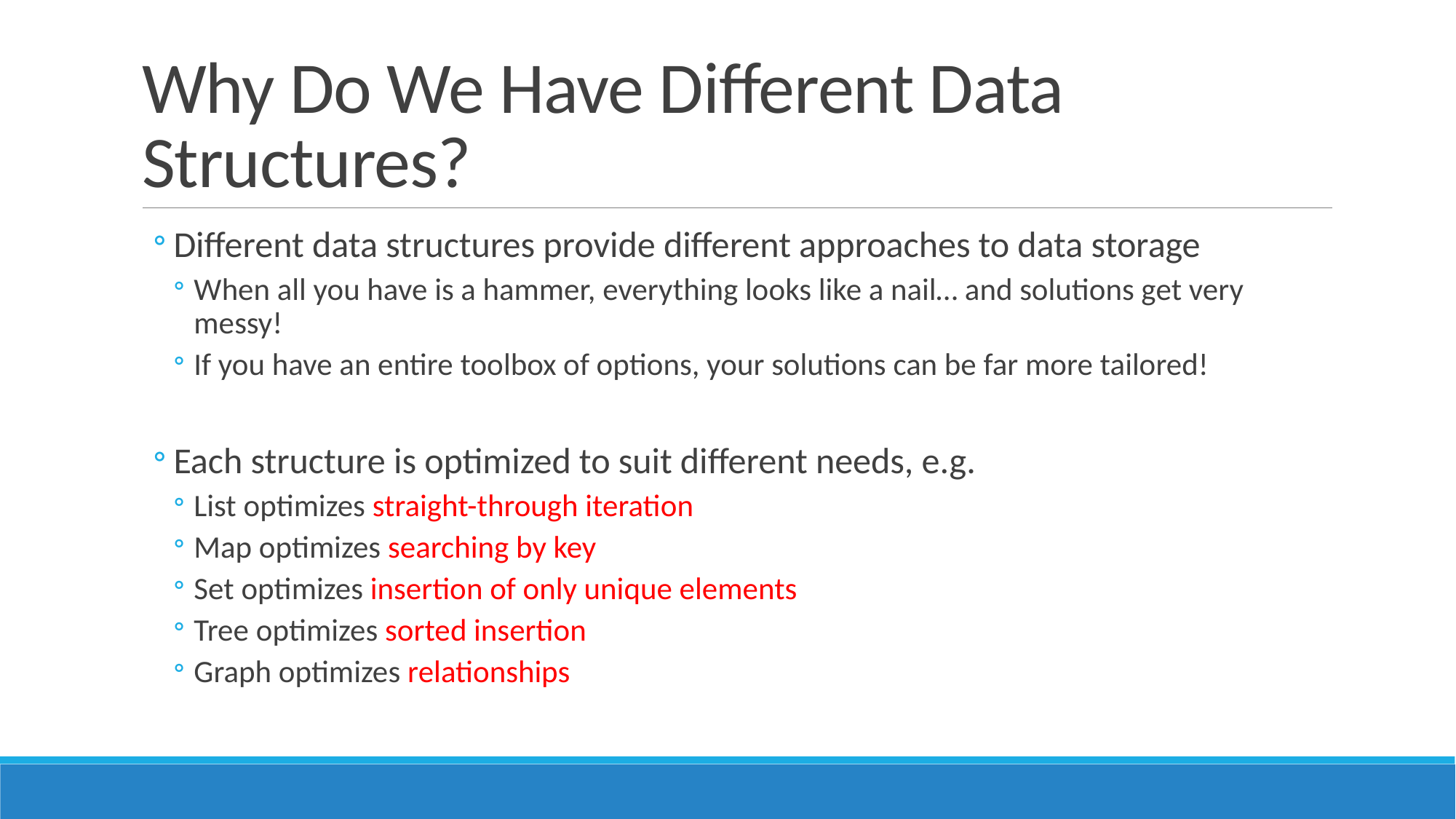

# Why Do We Have Different Data Structures?
Different data structures provide different approaches to data storage
When all you have is a hammer, everything looks like a nail… and solutions get very messy!
If you have an entire toolbox of options, your solutions can be far more tailored!

Each structure is optimized to suit different needs, e.g.
List optimizes straight-through iteration
Map optimizes searching by key
Set optimizes insertion of only unique elements
Tree optimizes sorted insertion
Graph optimizes relationships